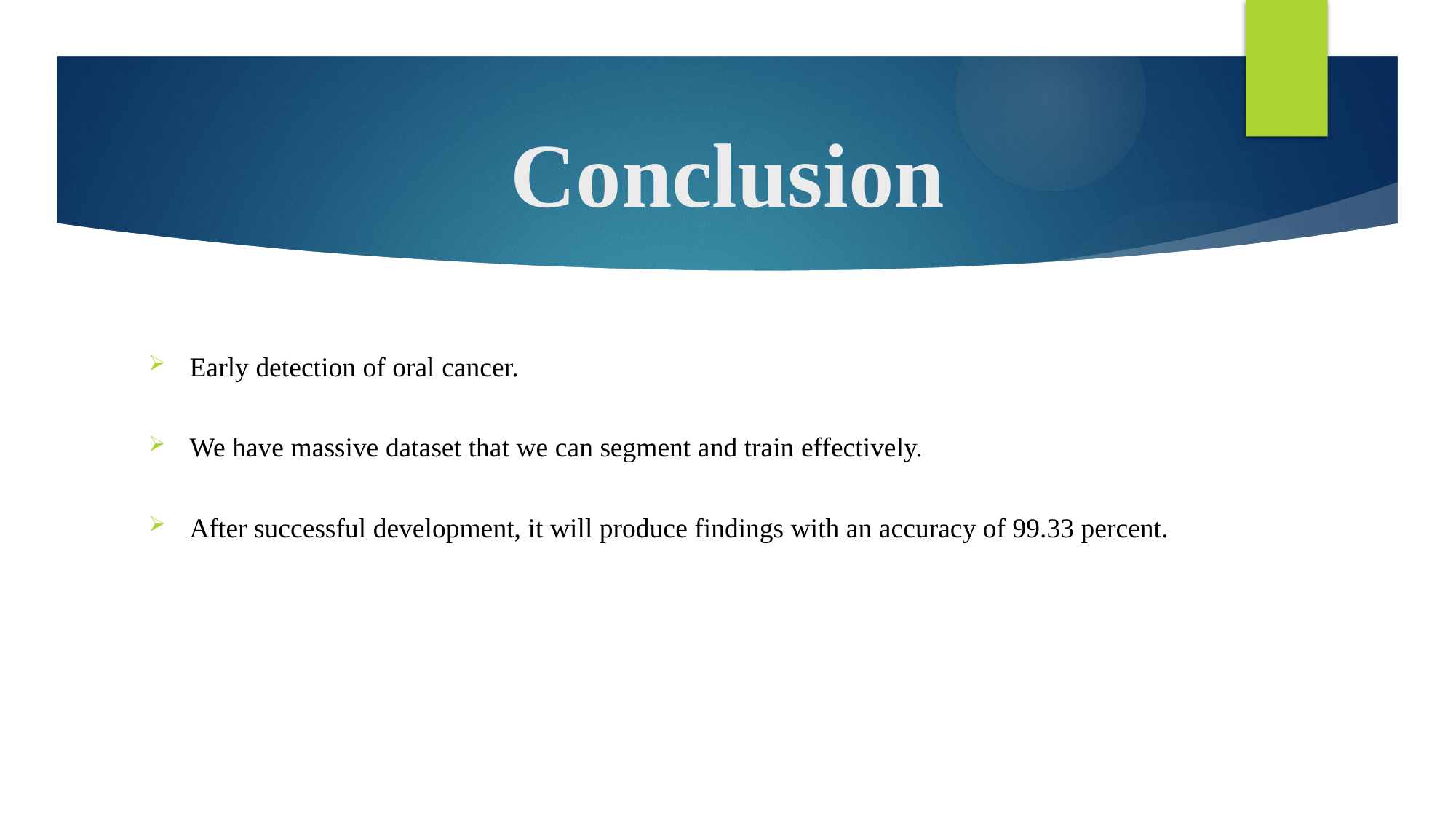

# Conclusion
Early detection of oral cancer.
We have massive dataset that we can segment and train effectively.
After successful development, it will produce findings with an accuracy of 99.33 percent.